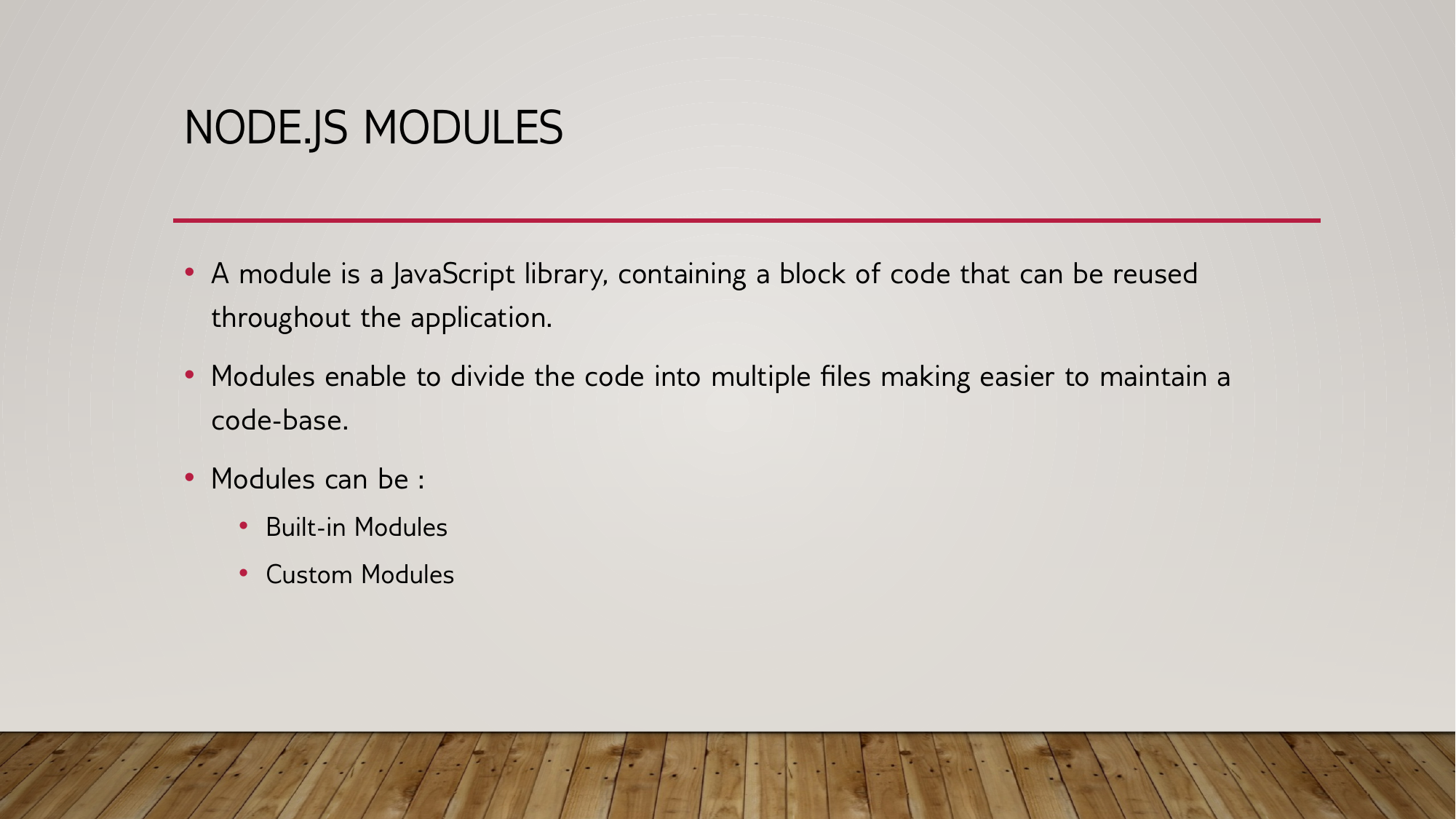

# Node.JS Modules
A module is a JavaScript library, containing a block of code that can be reused throughout the application.
Modules enable to divide the code into multiple files making easier to maintain a code-base.
Modules can be :
Built-in Modules
Custom Modules